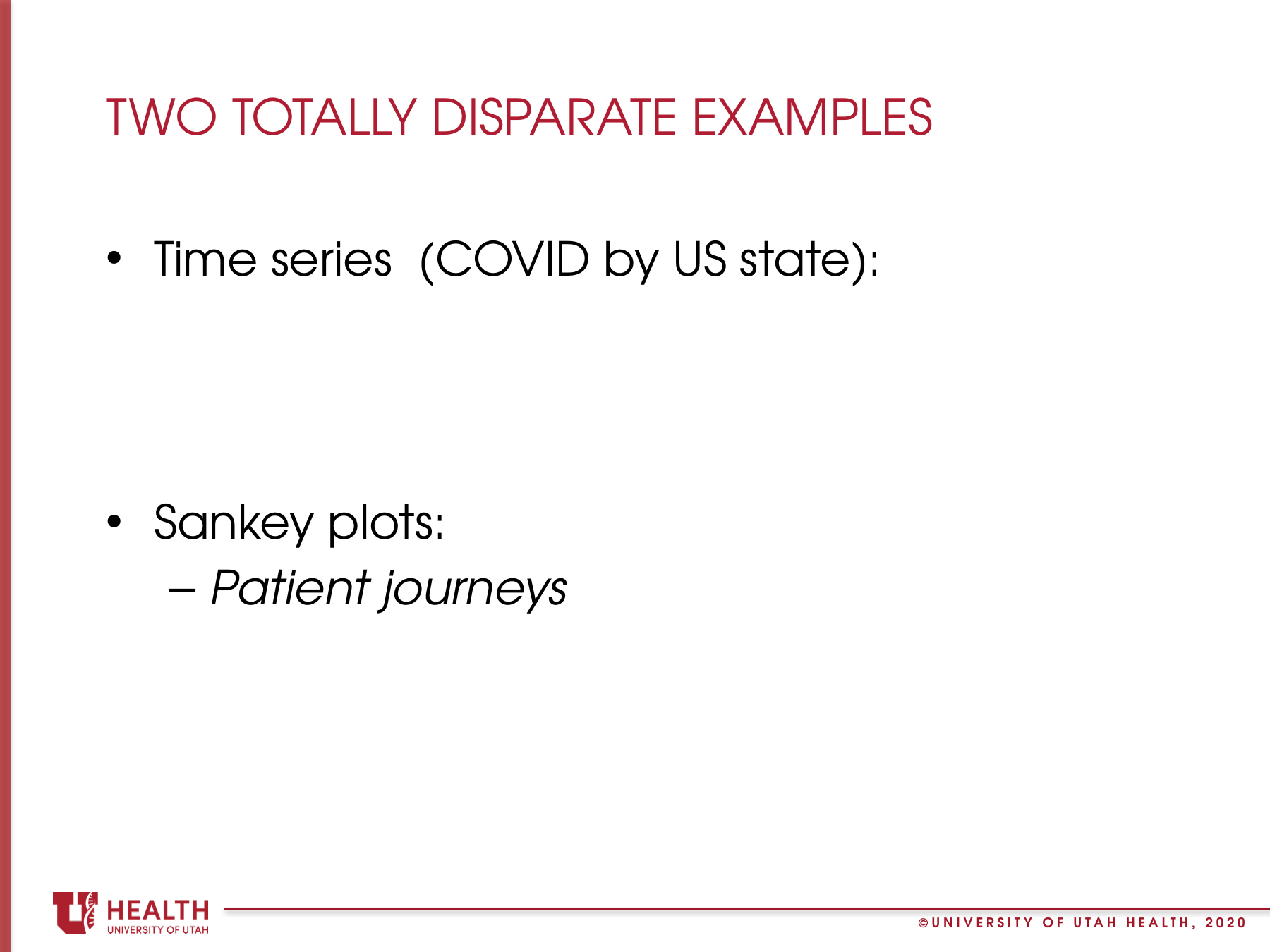

# Two totally disparate examples
Time series  (COVID by US state):

Sankey plots:
Patient journeys